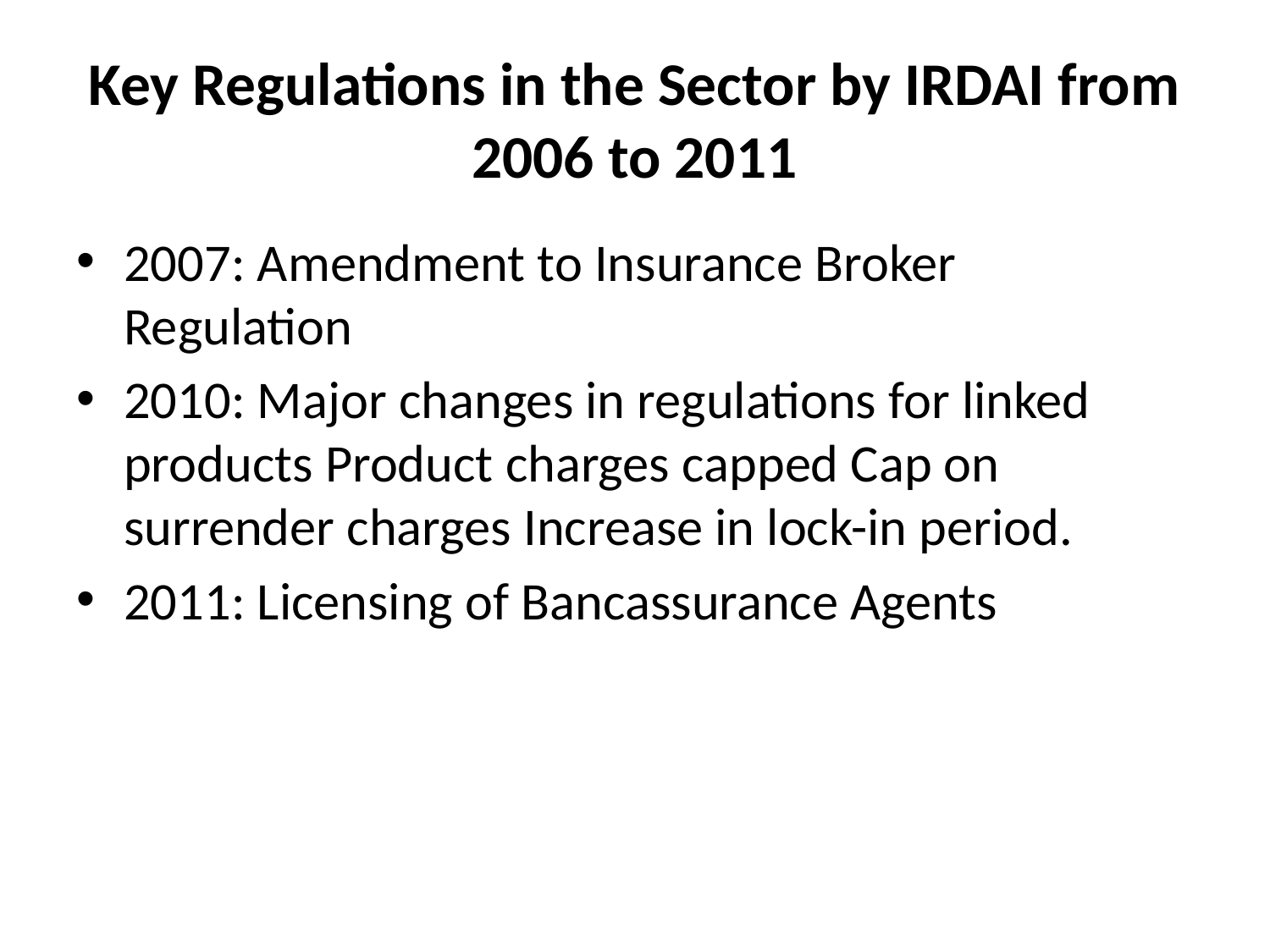

# Key Regulations in the Sector by IRDAI from 2006 to 2011
2007: Amendment to Insurance Broker Regulation
2010: Major changes in regulations for linked products Product charges capped Cap on surrender charges Increase in lock-in period.
2011: Licensing of Bancassurance Agents